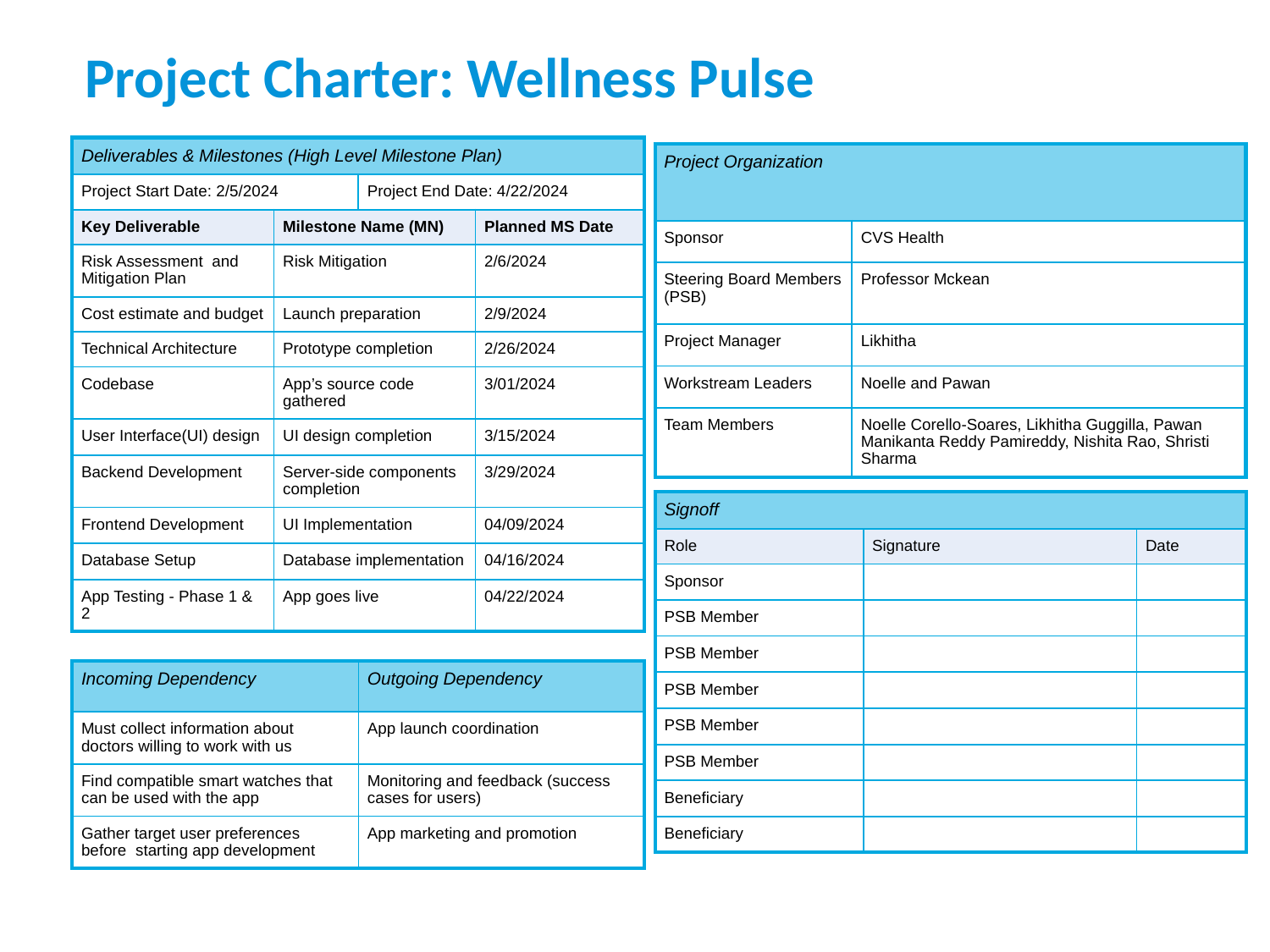

Project Charter: Wellness Pulse
| Deliverables & Milestones (High Level Milestone Plan) |  |  |  |
| --- | --- | --- | --- |
| Project Start Date: 2/5/2024 |  | Project End Date: 4/22/2024 |  |
| Key Deliverable | Milestone Name (MN) |  | Planned MS Date |
| Risk Assessment and Mitigation Plan | Risk Mitigation |  | 2/6/2024 |
| Cost estimate and budget | Launch preparation |  | 2/9/2024 |
| Technical Architecture | Prototype completion |  | 2/26/2024 |
| Codebase | App’s source code gathered |  | 3/01/2024 |
| User Interface(UI) design | UI design completion |  | 3/15/2024 |
| Backend Development | Server-side components completion |  | 3/29/2024 |
| Frontend Development | UI Implementation |  | 04/09/2024 |
| Database Setup | Database implementation |  | 04/16/2024 |
| App Testing - Phase 1 & 2 | App goes live |  | 04/22/2024 |
| Project Organization |  |
| --- | --- |
| Sponsor | CVS Health |
| Steering Board Members (PSB) | Professor Mckean |
| Project Manager | Likhitha |
| Workstream Leaders | Noelle and Pawan |
| Team Members | Noelle Corello-Soares, Likhitha Guggilla, Pawan Manikanta Reddy Pamireddy, Nishita Rao, Shristi Sharma |
| Signoff |  |  |
| --- | --- | --- |
| Role | Signature | Date |
| Sponsor |  |  |
| PSB Member |  |  |
| PSB Member |  |  |
| PSB Member |  |  |
| PSB Member |  |  |
| PSB Member |  |  |
| Beneficiary |  |  |
| Beneficiary |  |  |
| Incoming Dependency | Outgoing Dependency |
| --- | --- |
| Must collect information about doctors willing to work with us | App launch coordination |
| Find compatible smart watches that can be used with the app | Monitoring and feedback (success cases for users) |
| Gather target user preferences before starting app development | App marketing and promotion |